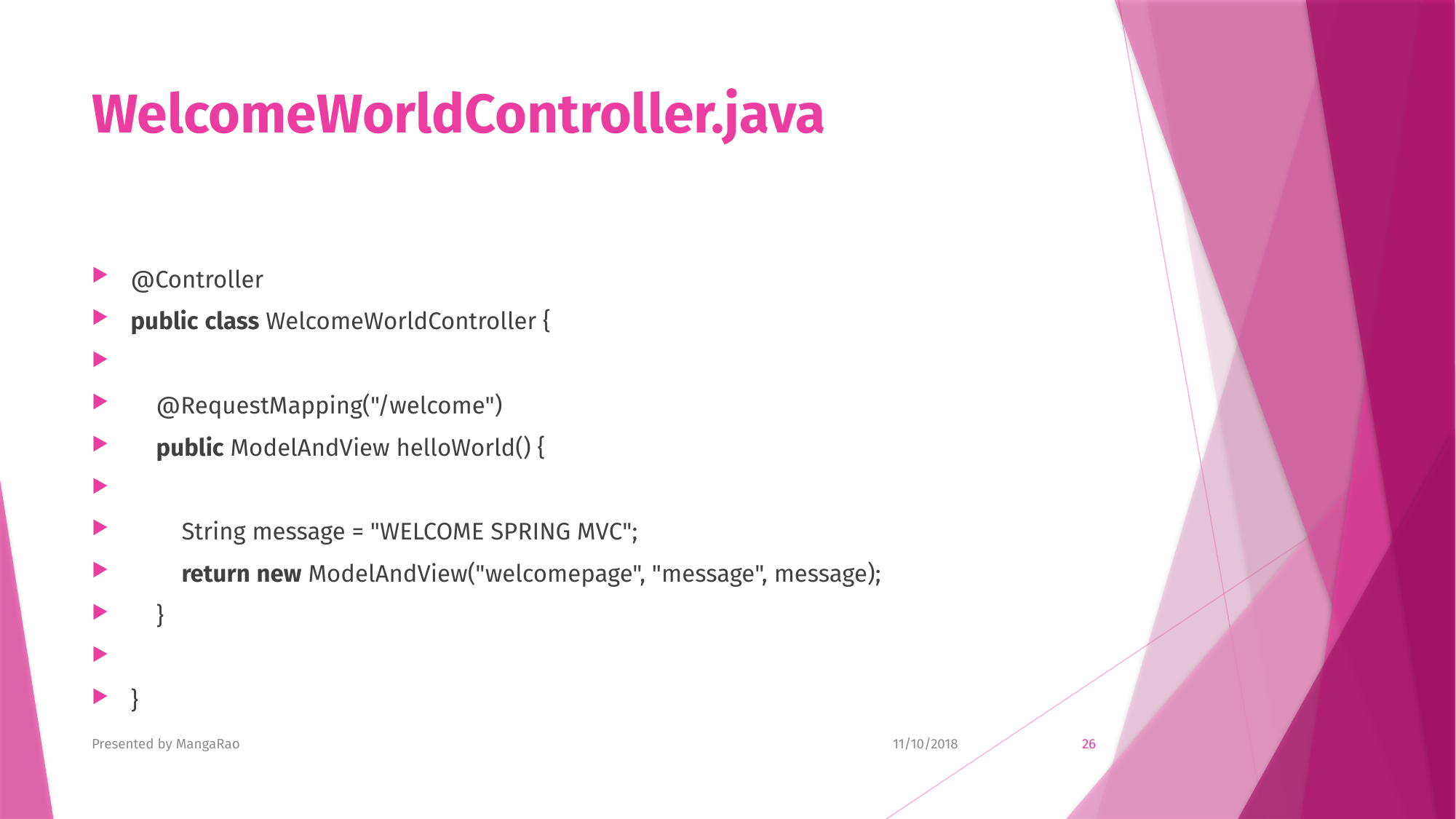

# WelcomeWorldController.java
@Controller
public class WelcomeWorldController {

    @RequestMapping("/welcome")
    public ModelAndView helloWorld() {

        String message = "WELCOME SPRING MVC";
        return new ModelAndView("welcomepage", "message", message);
    }

}

Presented by MangaRao
11/10/2018
26